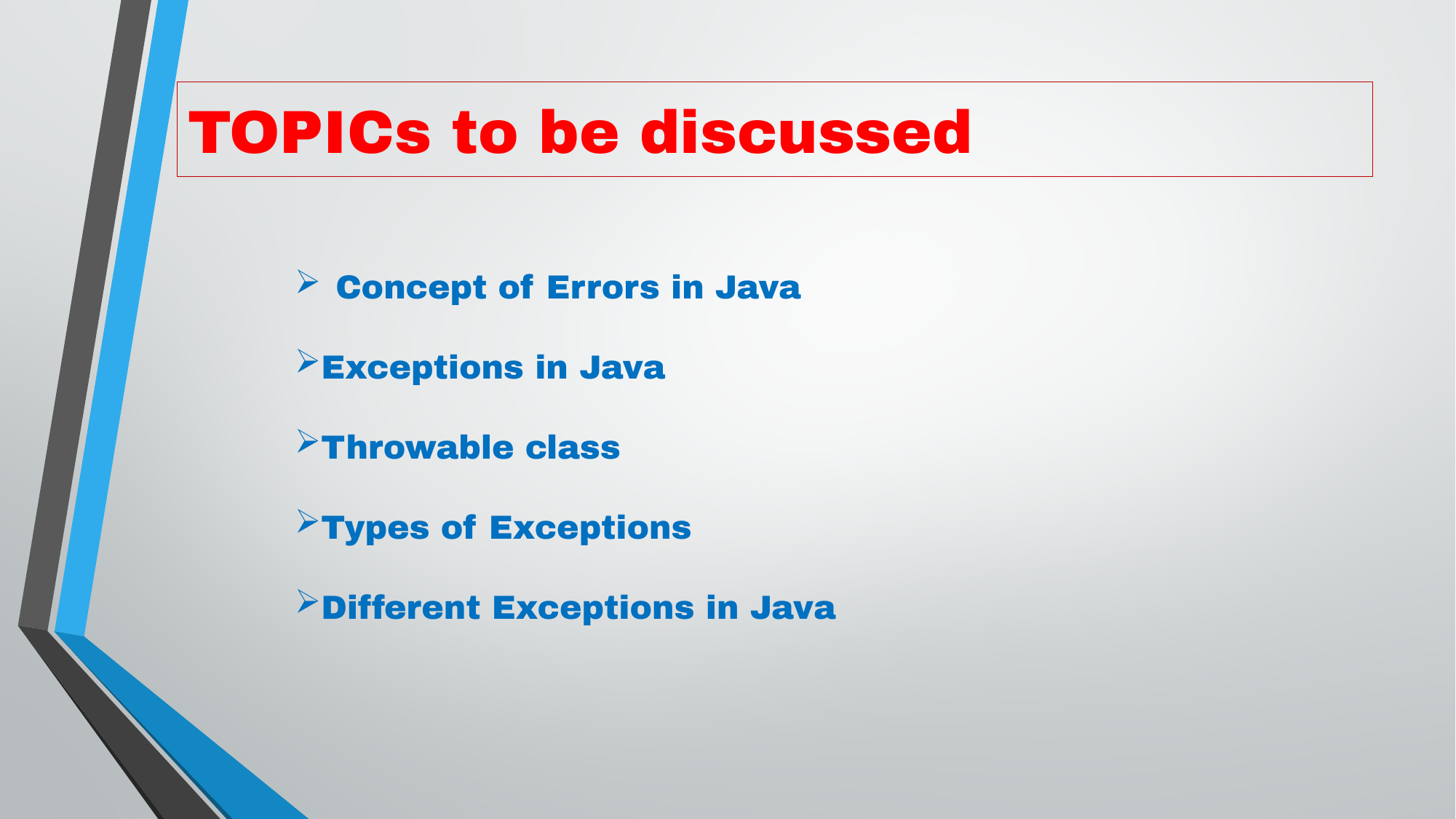

# TOPICs to be discussed
Concept of Errors in Java

Exceptions in Java

Throwable class

Types of Exceptions

Different Exceptions in Java